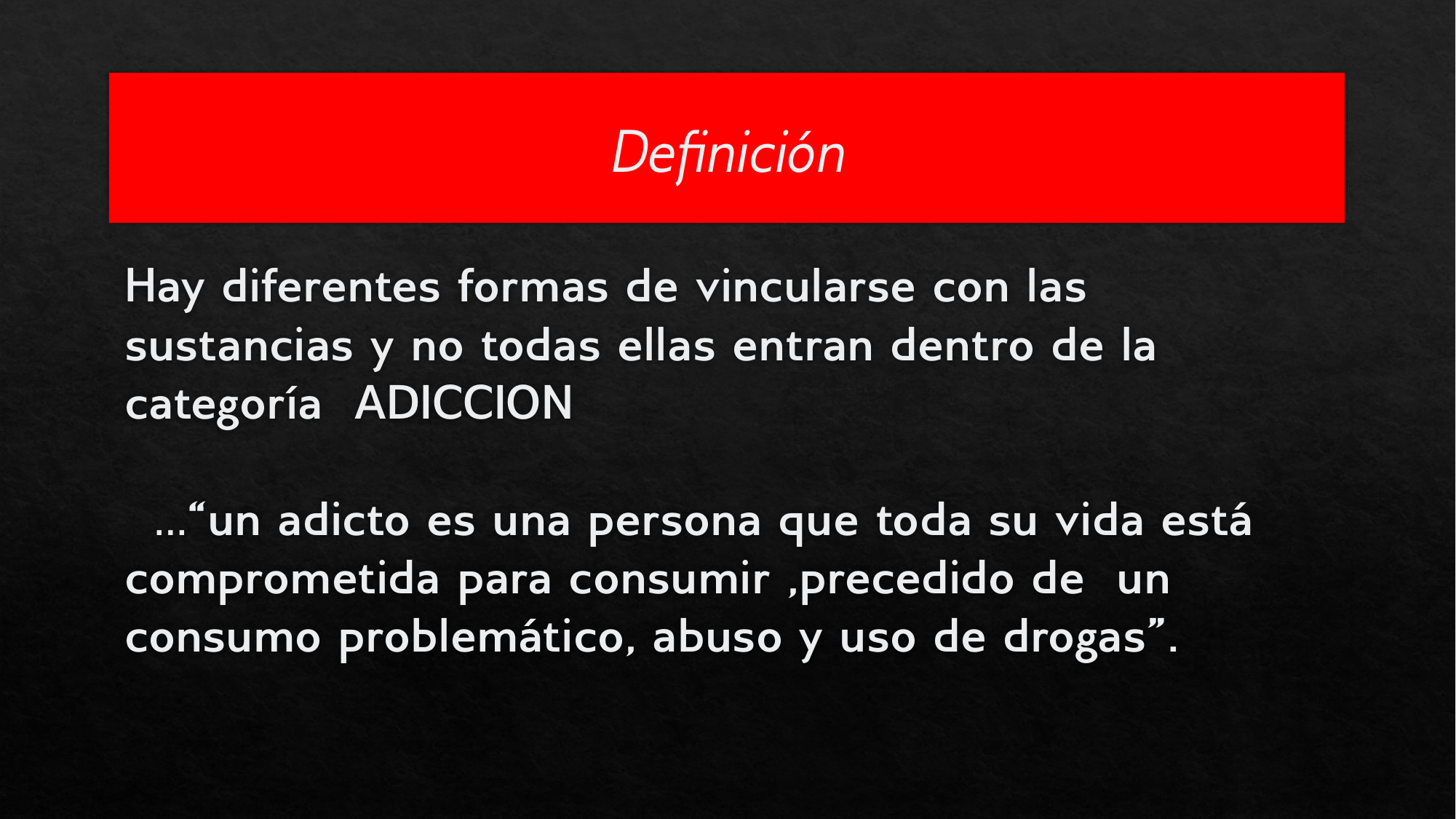

# Definición
Hay diferentes formas de vincularse con las sustancias y no todas ellas entran dentro de la categoría  ADICCION 							                                                                                      …“un adicto es una persona que toda su vida está comprometida para consumir ,precedido de  un consumo problemático, abuso y uso de drogas”.